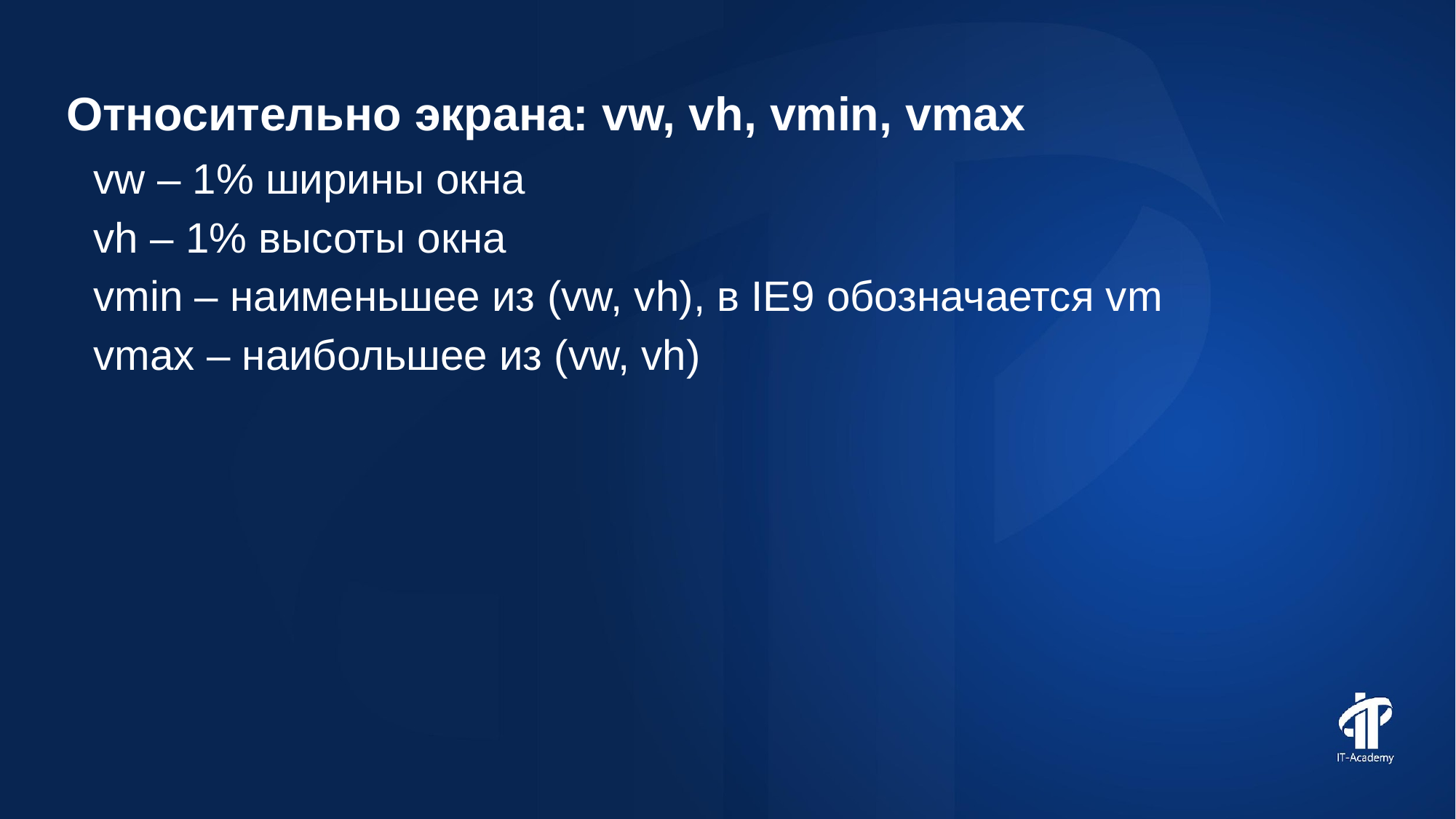

Относительно экрана: vw, vh, vmin, vmax
vw – 1% ширины окна
vh – 1% высоты окна
vmin – наименьшее из (vw, vh), в IE9 обозначается vm
vmax – наибольшее из (vw, vh)